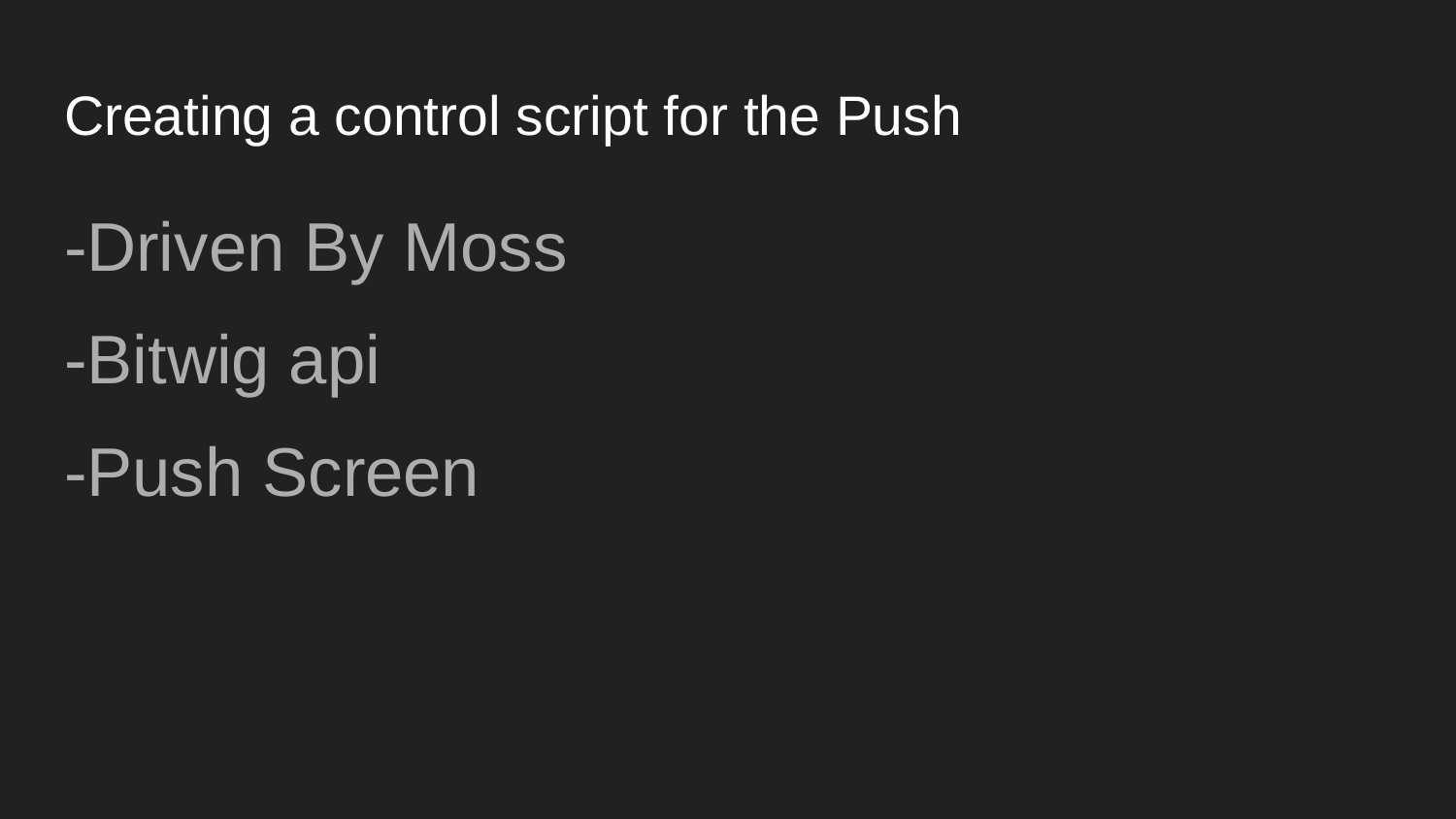

# Creating a control script for the Push
-Driven By Moss
-Bitwig api
-Push Screen